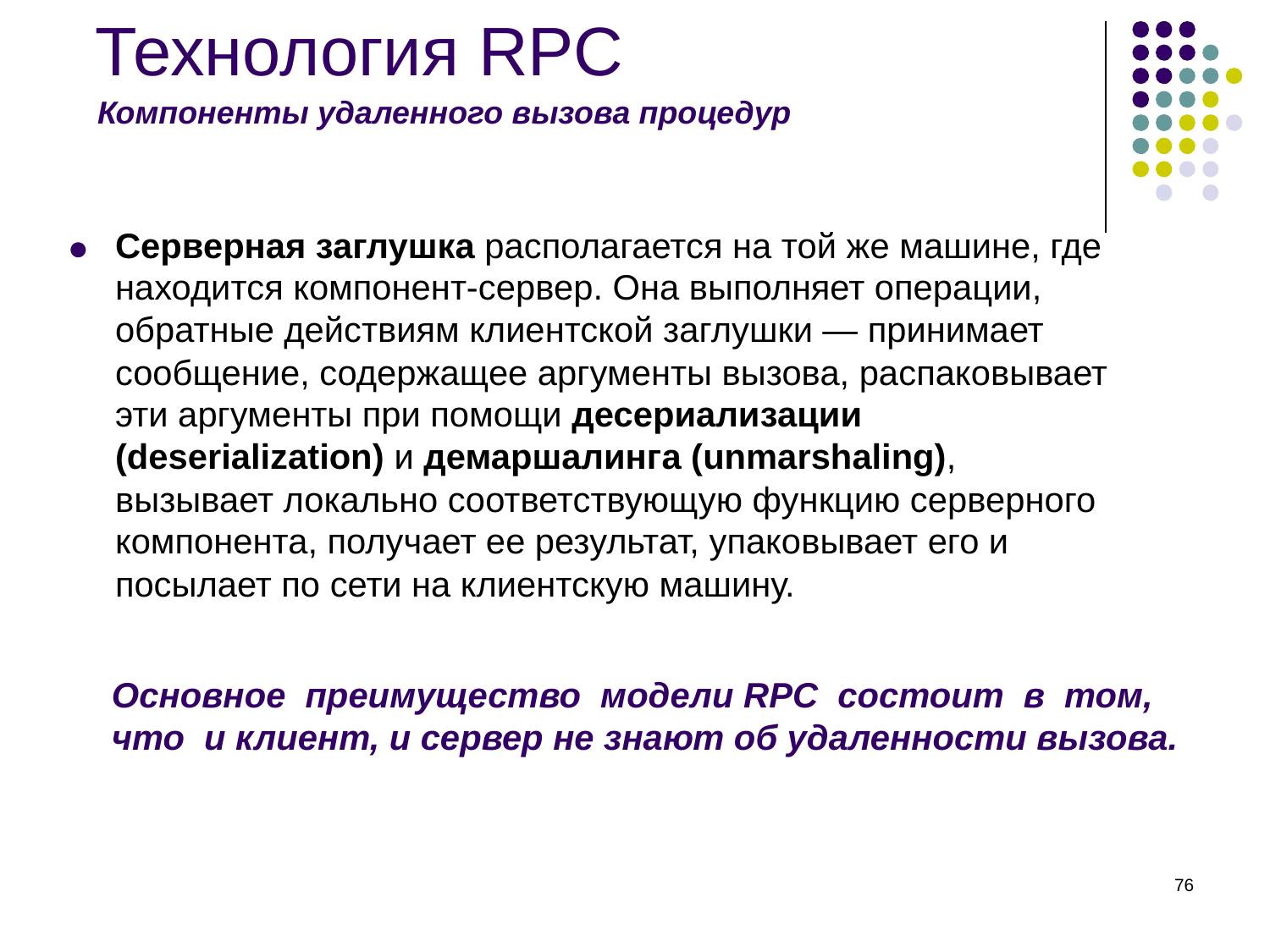

# Технология RPC
Компоненты удаленного вызова процедур
Серверная заглушка располагается на той же машине, где находится компонент-сервер. Она выполняет операции, обратные действиям клиентской заглушки — принимает сообщение, содержащее аргументы вызова, распаковывает эти аргументы при помощи десериализации (deserialization) и демаршалинга (unmarshaling), вызывает локально соответствующую функцию серверного компонента, получает ее результат, упаковывает его и посылает по сети на клиентскую машину.

Основное  преимущество  модели RPC  состоит  в  том,  что  и клиент, и сервер не знают об удаленности вызова.
76